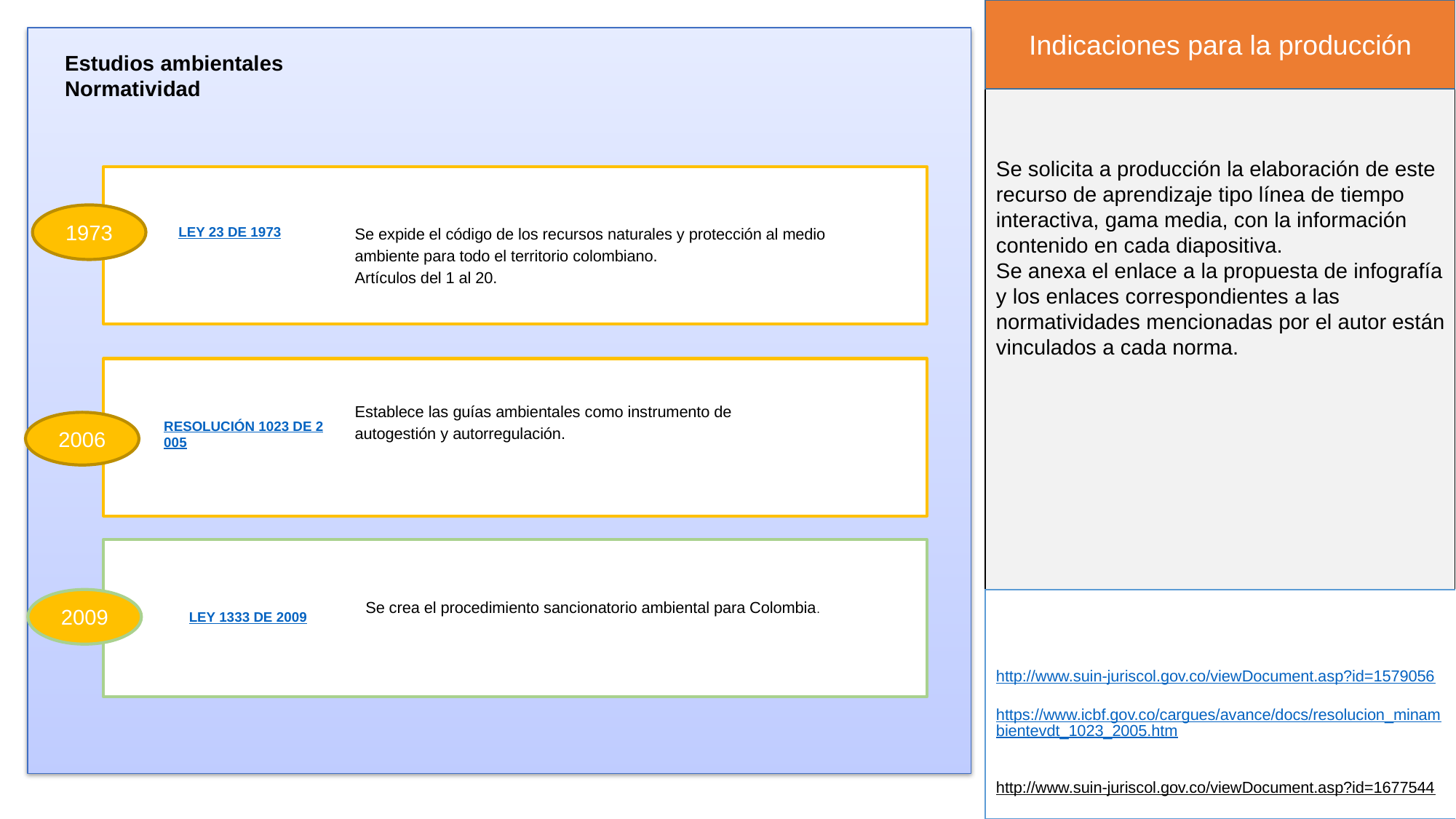

Indicaciones para la producción

Estudios ambientales
Normatividad
Se solicita a producción la elaboración de este recurso de aprendizaje tipo línea de tiempo interactiva, gama media, con la información contenido en cada diapositiva.
Se anexa el enlace a la propuesta de infografía y los enlaces correspondientes a las normatividades mencionadas por el autor están vinculados a cada norma.

1973
LEY 23 DE 1973
Se expide el código de los recursos naturales y protección al medio ambiente para todo el territorio colombiano.
Artículos del 1 al 20.

Establece las guías ambientales como instrumento de autogestión y autorregulación.
RESOLUCIÓN 1023 DE 2005
2006

2009
Se crea el procedimiento sancionatorio ambiental para Colombia.

http://www.suin-juriscol.gov.co/viewDocument.asp?id=1579056

https://www.icbf.gov.co/cargues/avance/docs/resolucion_minambientevdt_1023_2005.htm

http://www.suin-juriscol.gov.co/viewDocument.asp?id=1677544
LEY 1333 DE 2009